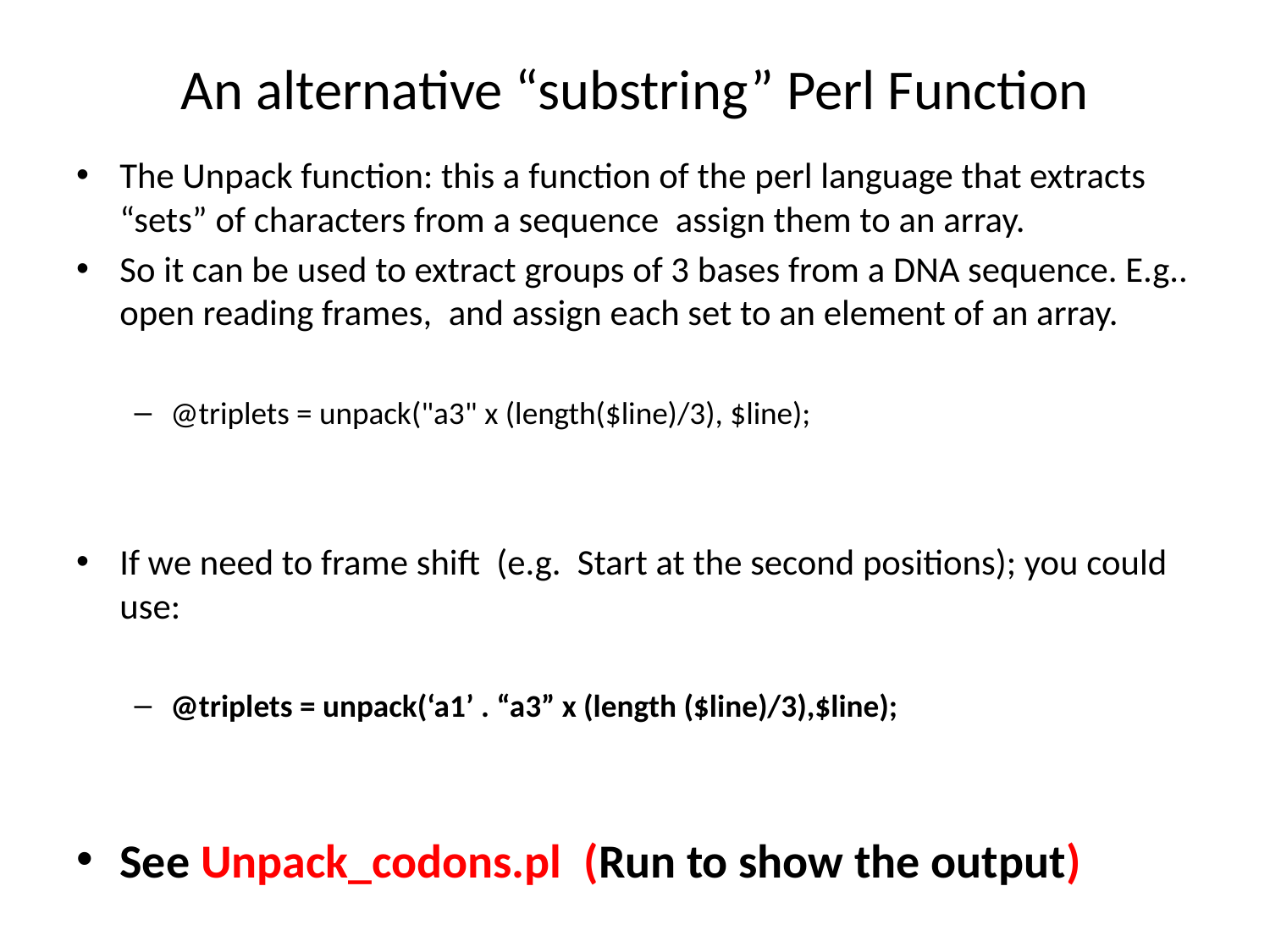

# An alternative “substring” Perl Function
The Unpack function: this a function of the perl language that extracts “sets” of characters from a sequence  assign them to an array.
So it can be used to extract groups of 3 bases from a DNA sequence. E.g.. open reading frames,  and assign each set to an element of an array.

@triplets = unpack("a3" x (length($line)/3), $line);

If we need to frame shift  (e.g.  Start at the second positions); you could use:

@triplets = unpack(‘a1’ . “a3” x (length ($line)/3),$line);

See Unpack_codons.pl  (Run to show the output)